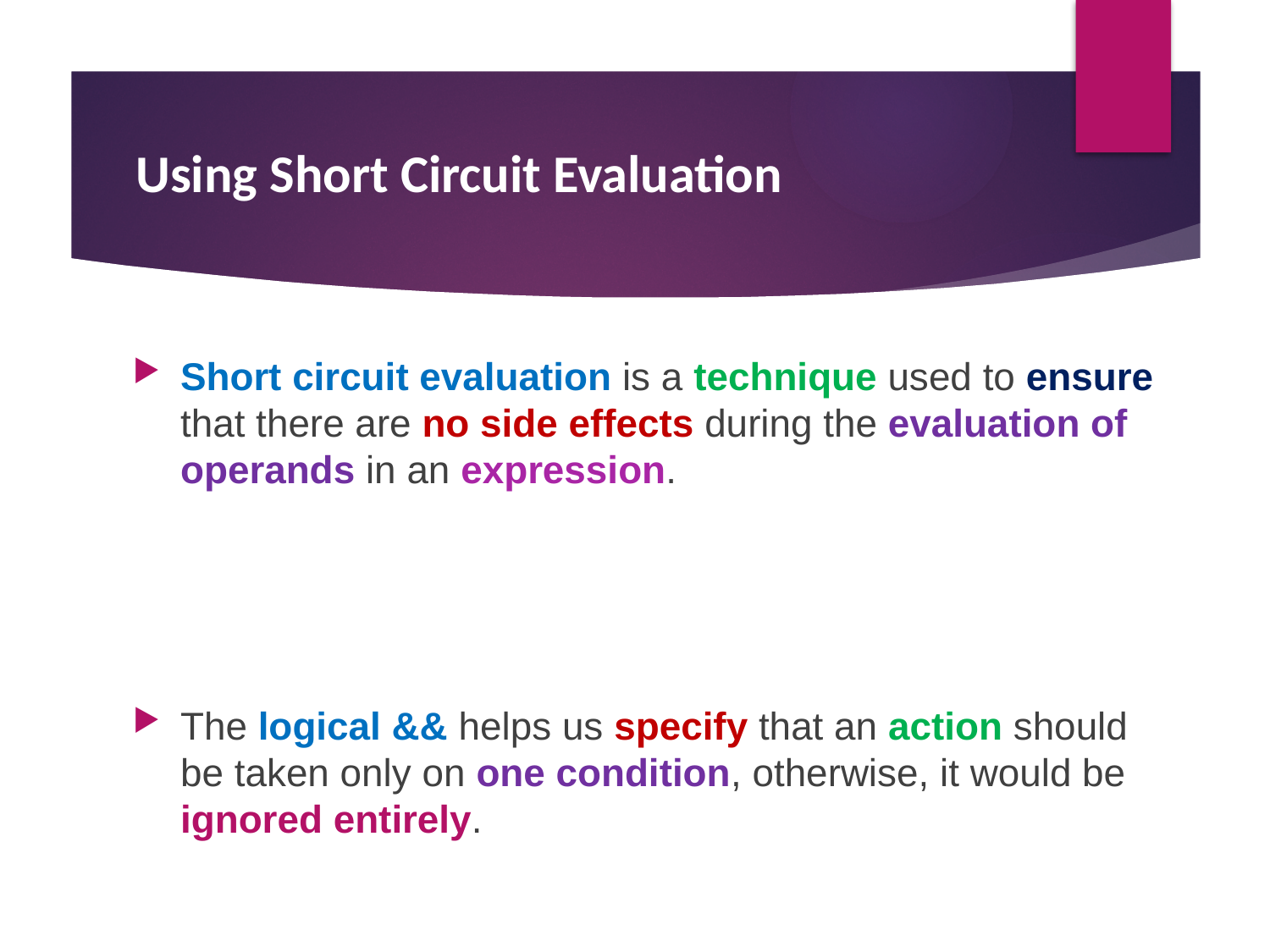

#

 Using Short Circuit Evaluation
Short circuit evaluation is a technique used to ensure that there are no side effects during the evaluation of operands in an expression.

The logical && helps us specify that an action should be taken only on one condition, otherwise, it would be ignored entirely.